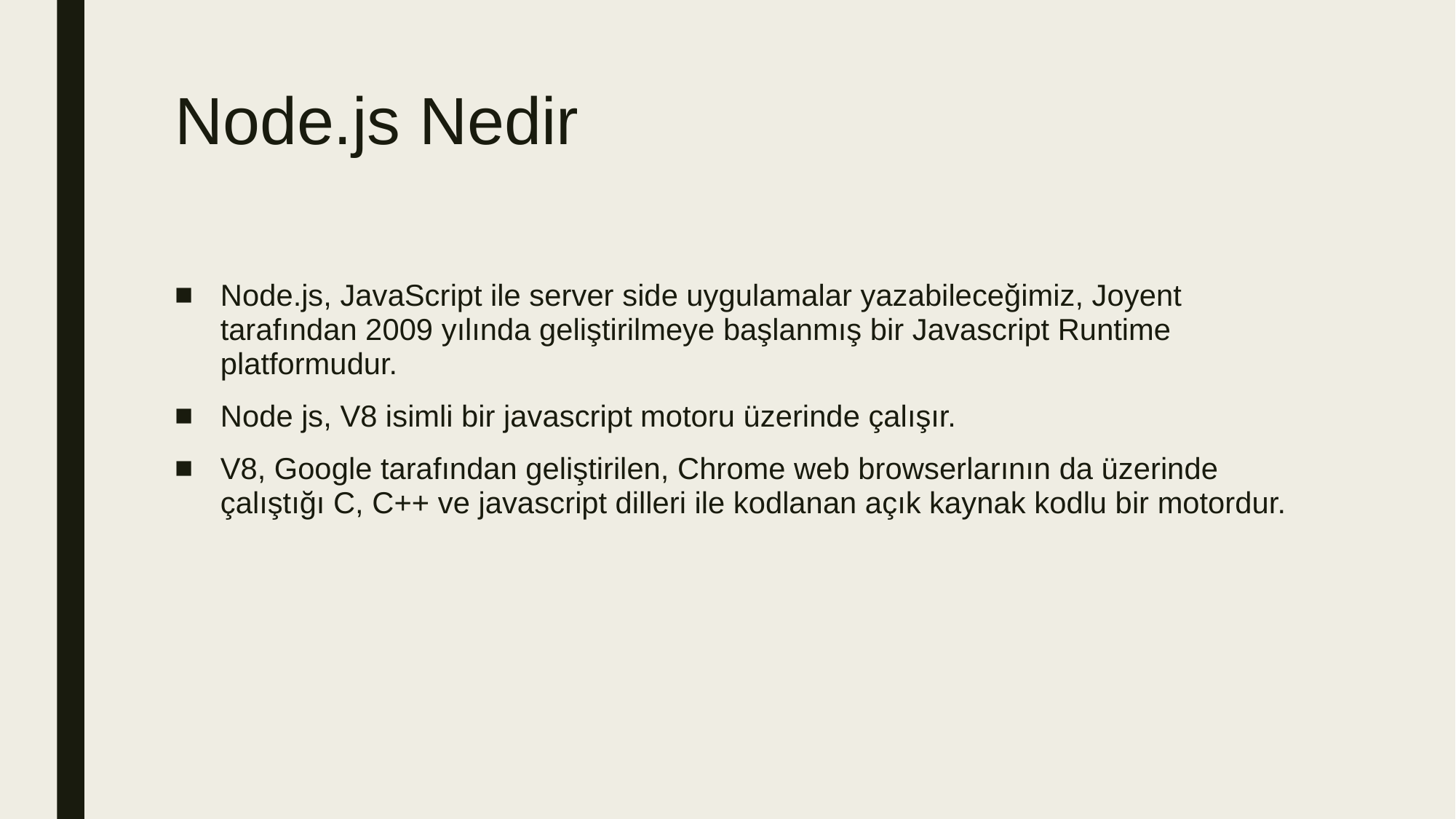

# Node.js Nedir
Node.js, JavaScript ile server side uygulamalar yazabileceğimiz, Joyent tarafından 2009 yılında geliştirilmeye başlanmış bir Javascript Runtime platformudur.
Node js, V8 isimli bir javascript motoru üzerinde çalışır.
V8, Google tarafından geliştirilen, Chrome web browserlarının da üzerinde çalıştığı C, C++ ve javascript dilleri ile kodlanan açık kaynak kodlu bir motordur.